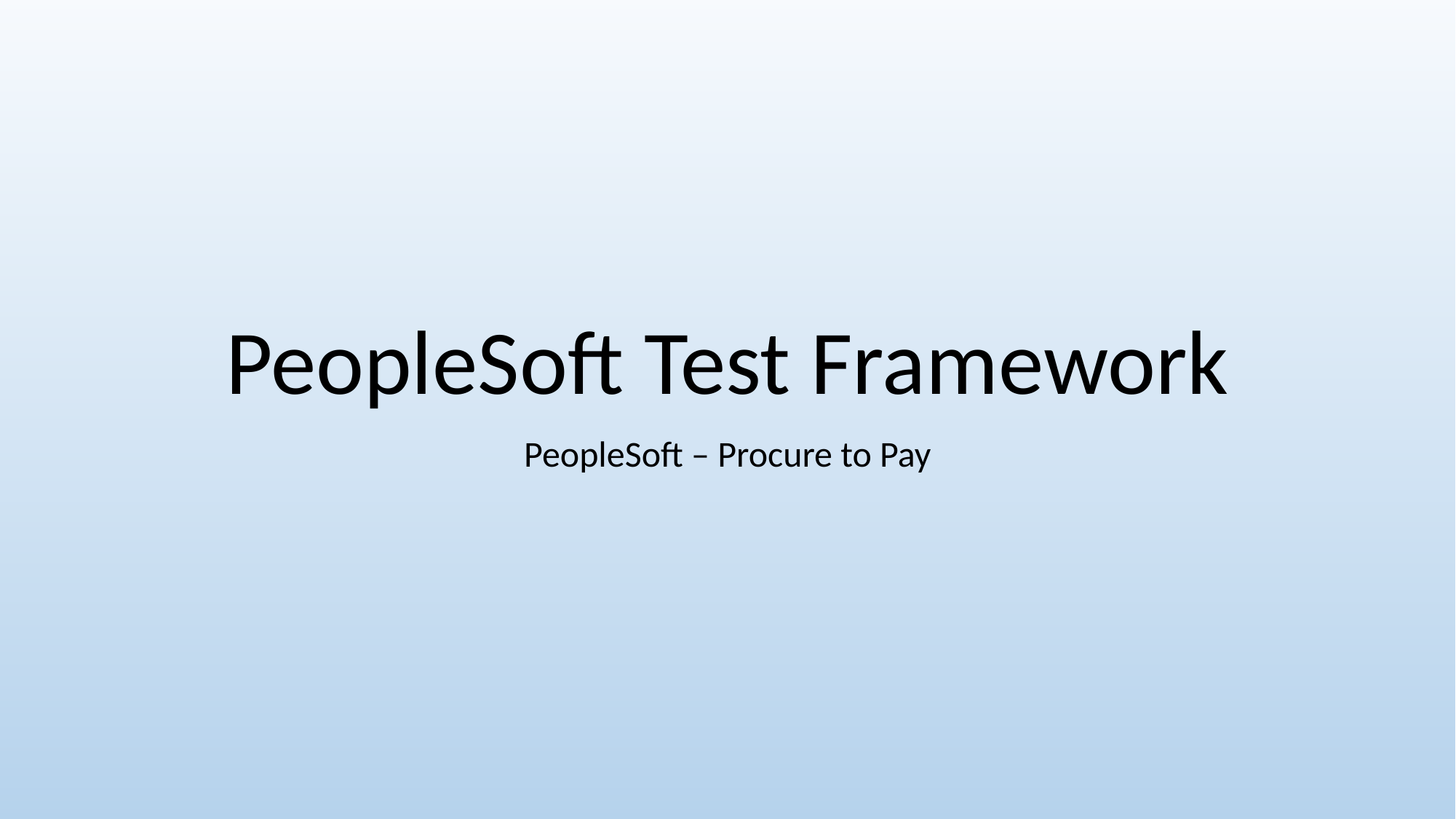

# PeopleSoft Test Framework
PeopleSoft – Procure to Pay